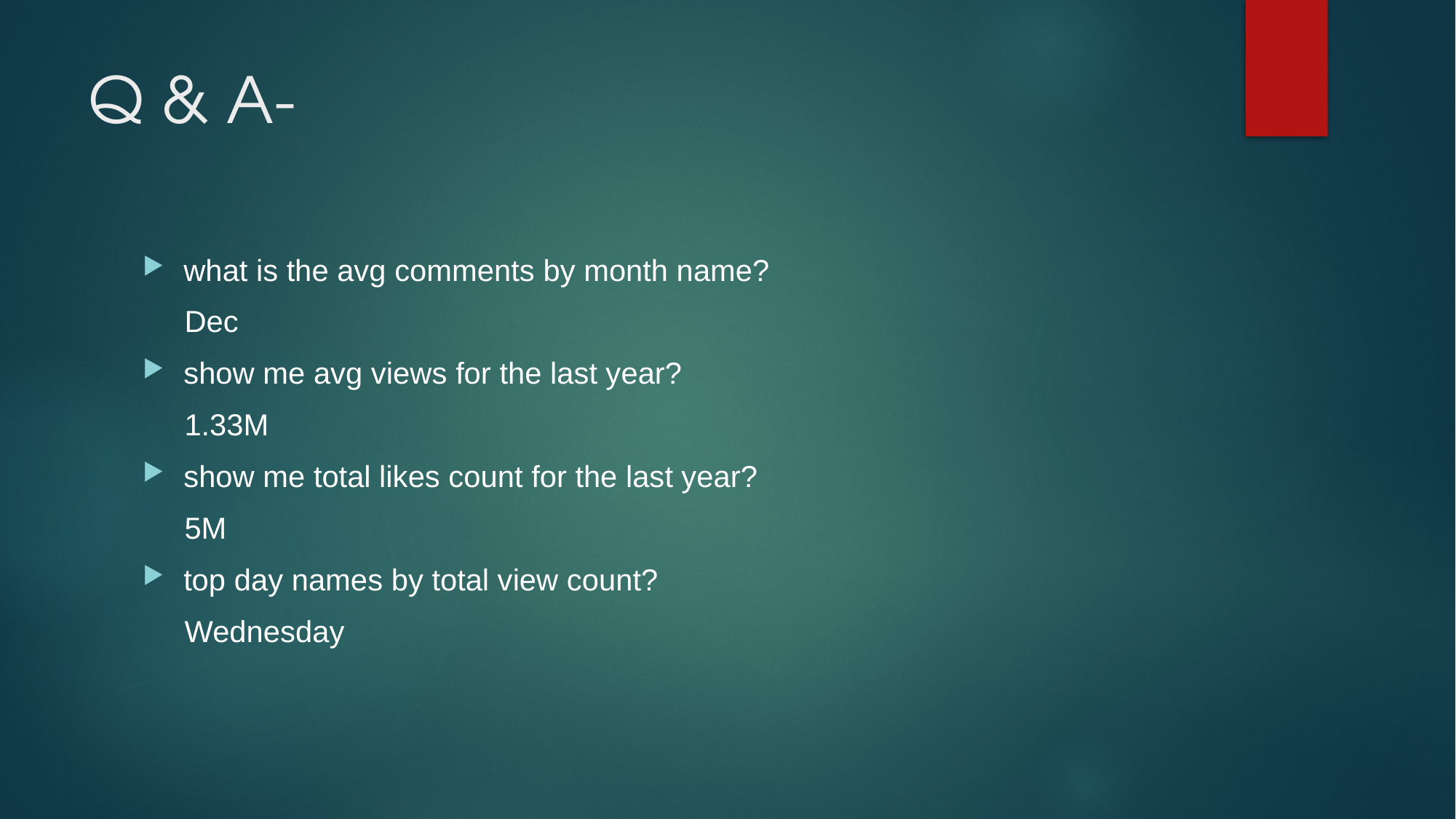

# Q & A-
what is the avg comments by month name?
     Dec
show me avg views for the last year?
     1.33M
show me total likes count for the last year?
     5M
top day names by total view count?
     Wednesday